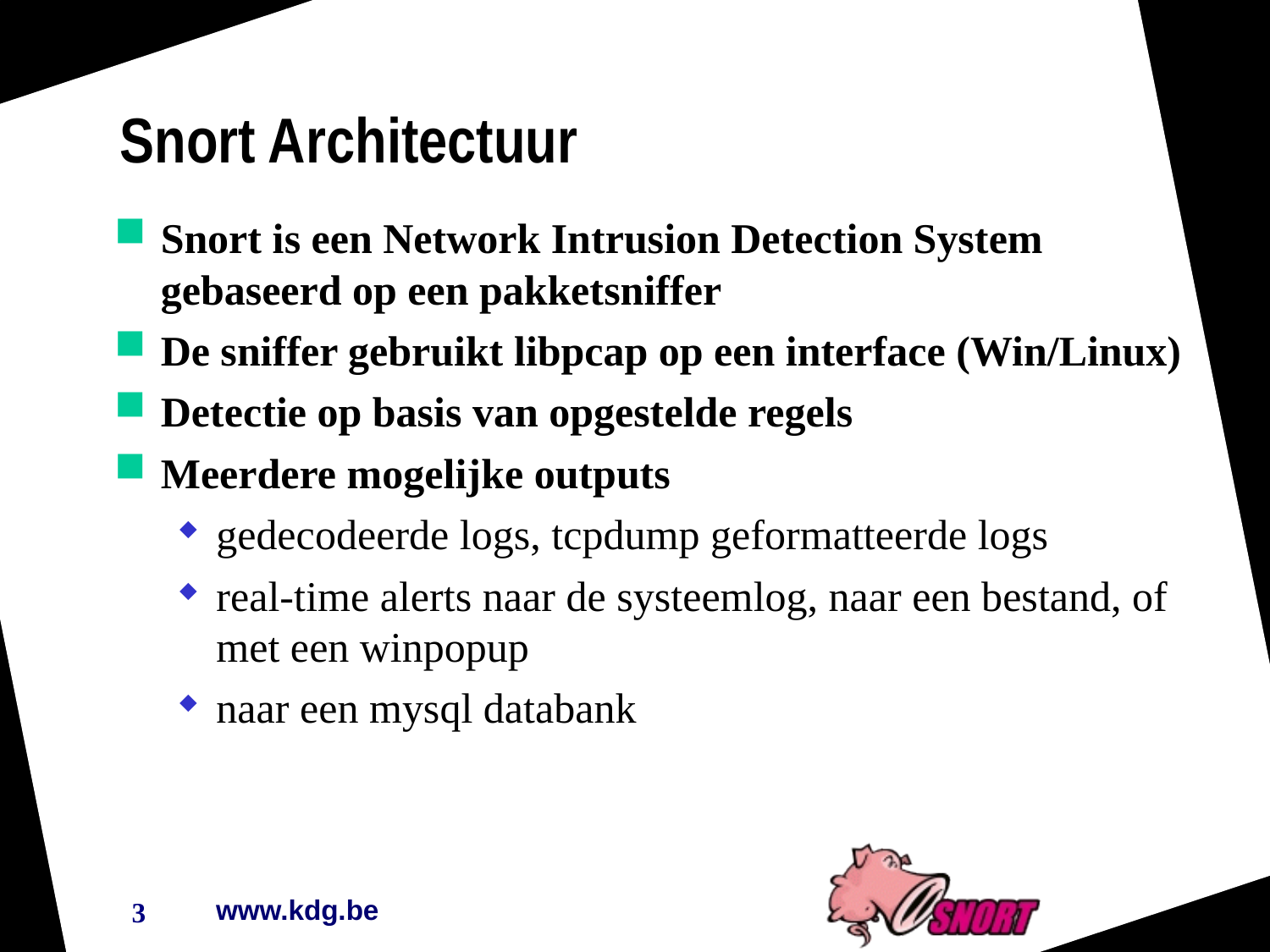

Snort Architectuur
Snort is een Network Intrusion Detection System gebaseerd op een pakketsniffer
De sniffer gebruikt libpcap op een interface (Win/Linux)‏
Detectie op basis van opgestelde regels
Meerdere mogelijke outputs
gedecodeerde logs, tcpdump geformatteerde logs
real-time alerts naar de systeemlog, naar een bestand, of met een winpopup
naar een mysql databank